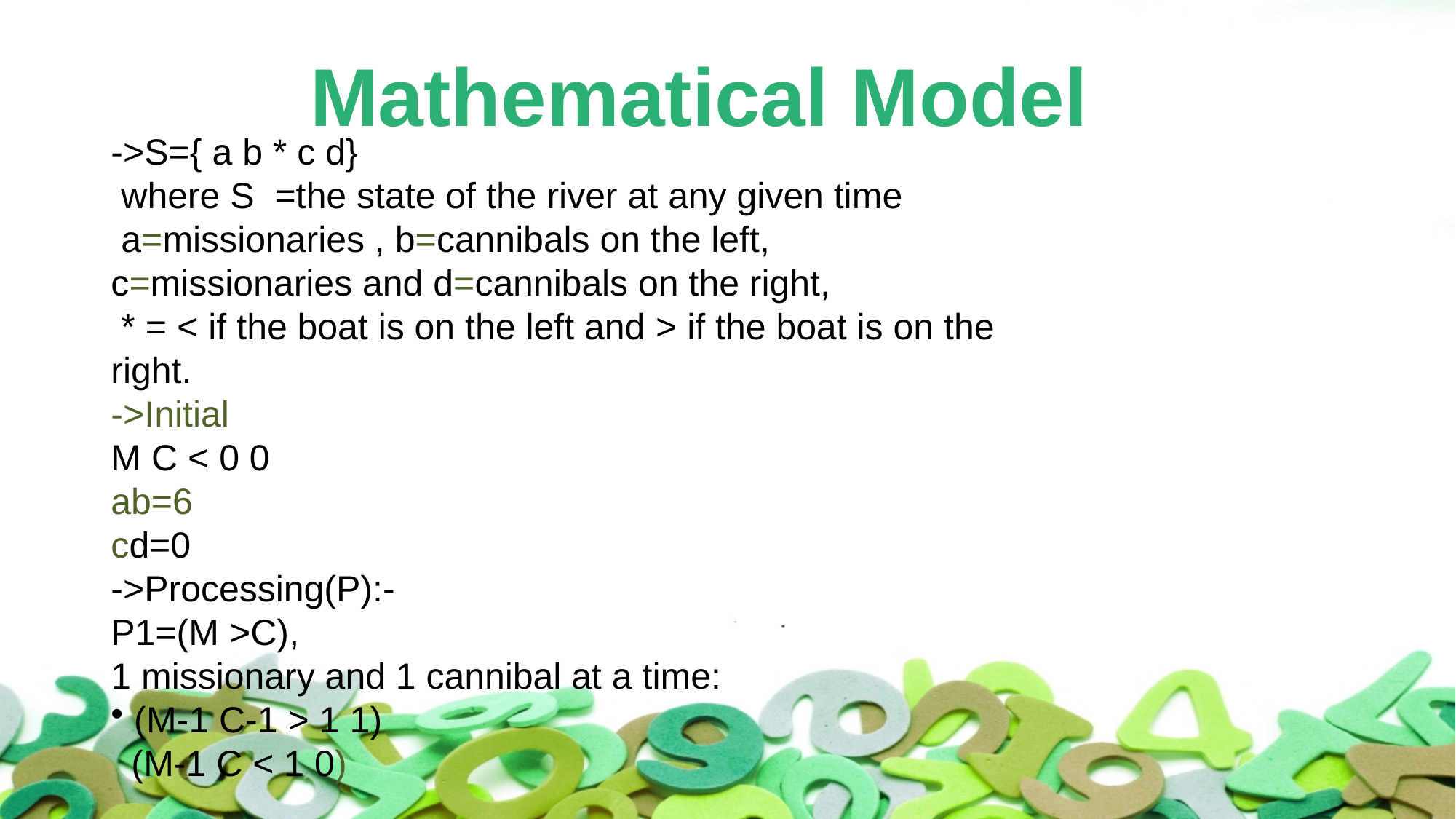

# Mathematical Model
->S={ a b * c d}
 where S  =the state of the river at any given time
 a=missionaries , b=cannibals on the left,
c=missionaries and d=cannibals on the right,
 * = < if the boat is on the left and > if the boat is on the right.
->Initial
M C < 0 0
ab=6
cd=0
->Processing(P):-
P1=(M >C),
1 missionary and 1 cannibal at a time:
 (M-1 C-1 > 1 1)
  (M-1 C < 1 0)